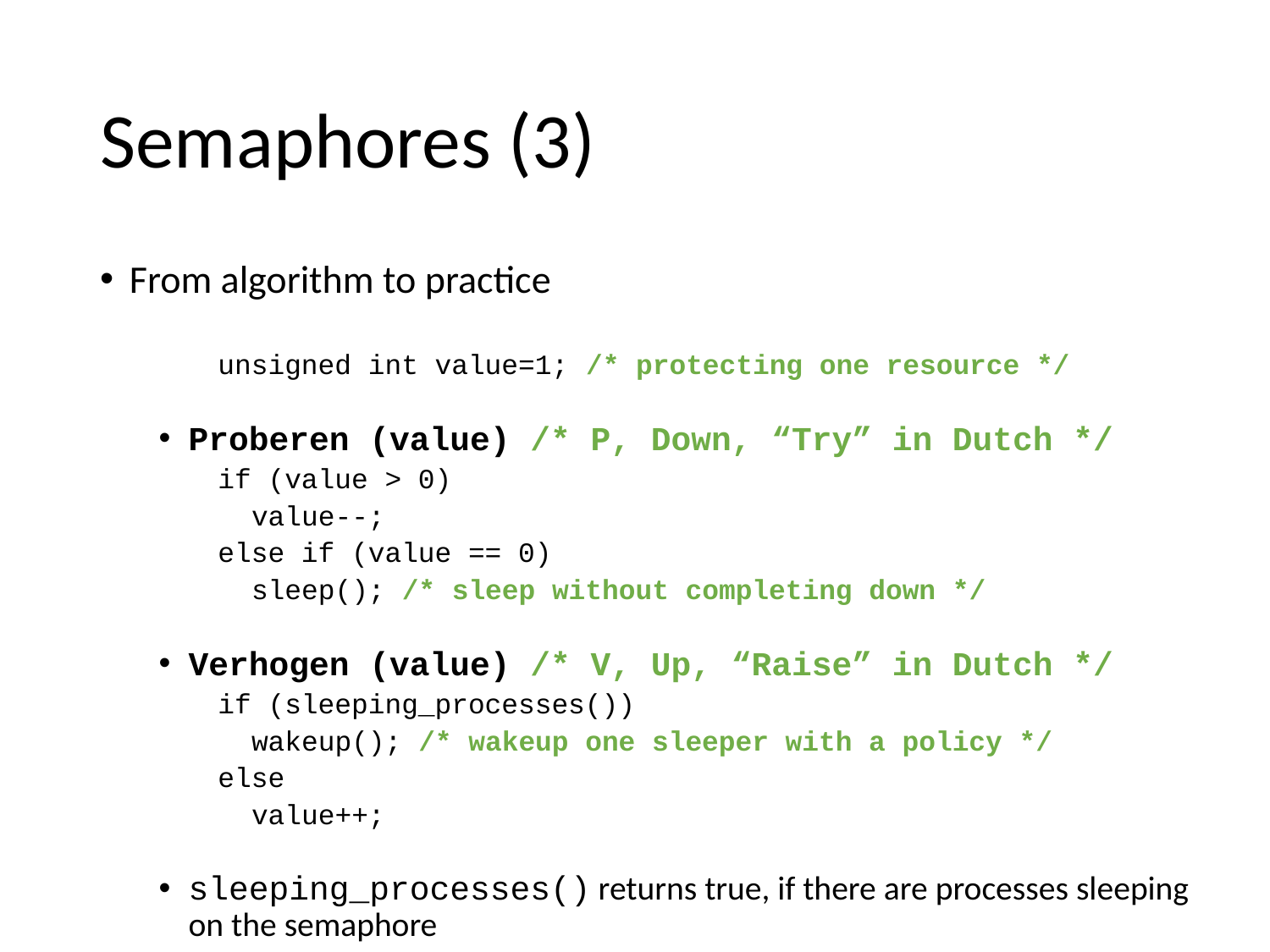

# Semaphores (3)
From algorithm to practice

unsigned int value=1; /* protecting one resource */

Proberen (value) /* P, Down, “Try” in Dutch */
if (value > 0)
  value--;
else if (value == 0)
  sleep(); /* sleep without completing down */

Verhogen (value) /* V, Up, “Raise” in Dutch */
if (sleeping_processes())
  wakeup(); /* wakeup one sleeper with a policy */
else
  value++;

sleeping_processes() returns true, if there are processes sleeping on the semaphore